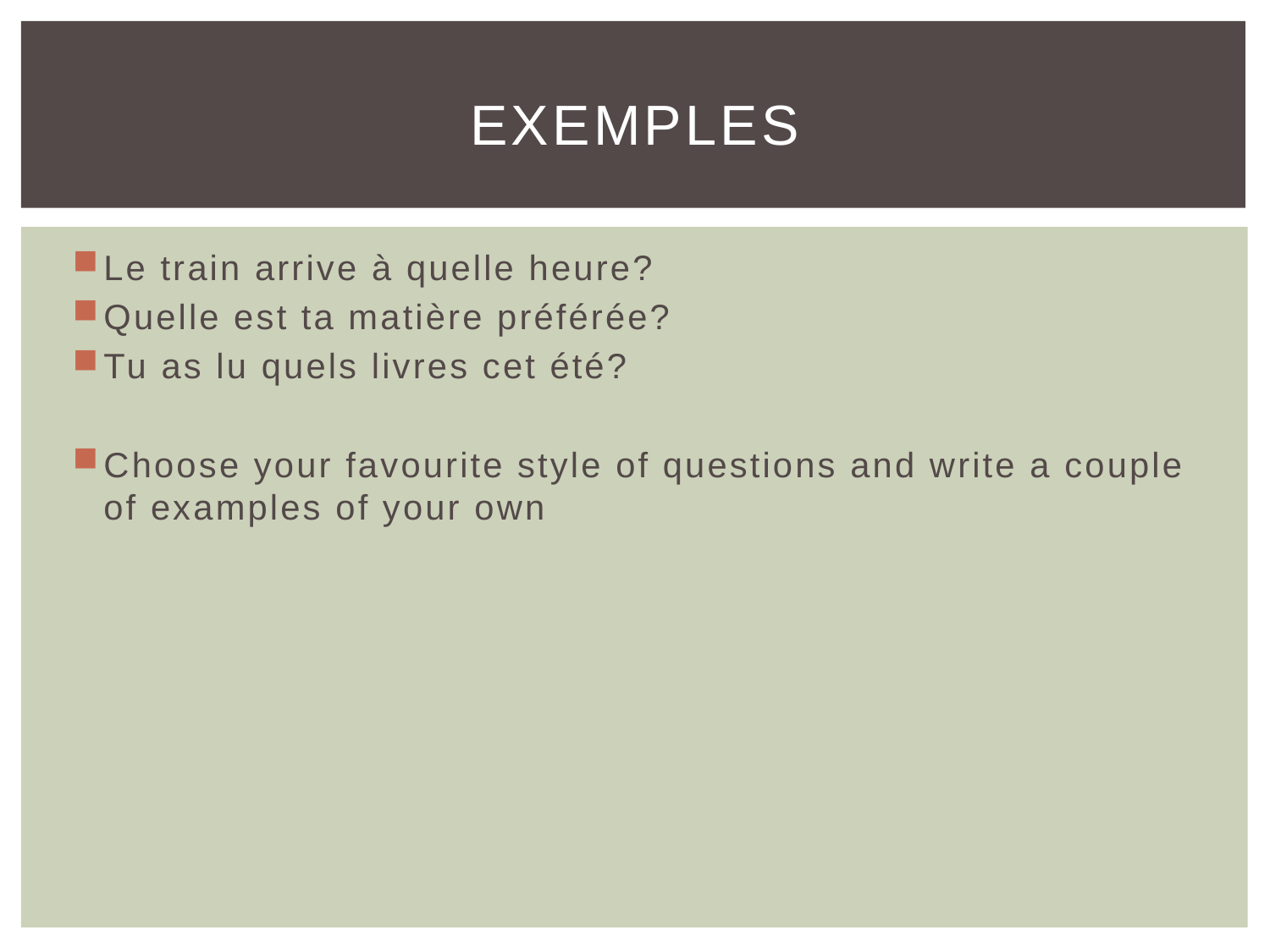

# exemples
Le train arrive à quelle heure?
Quelle est ta matière préférée?
Tu as lu quels livres cet été?

Choose your favourite style of questions and write a couple of examples of your own